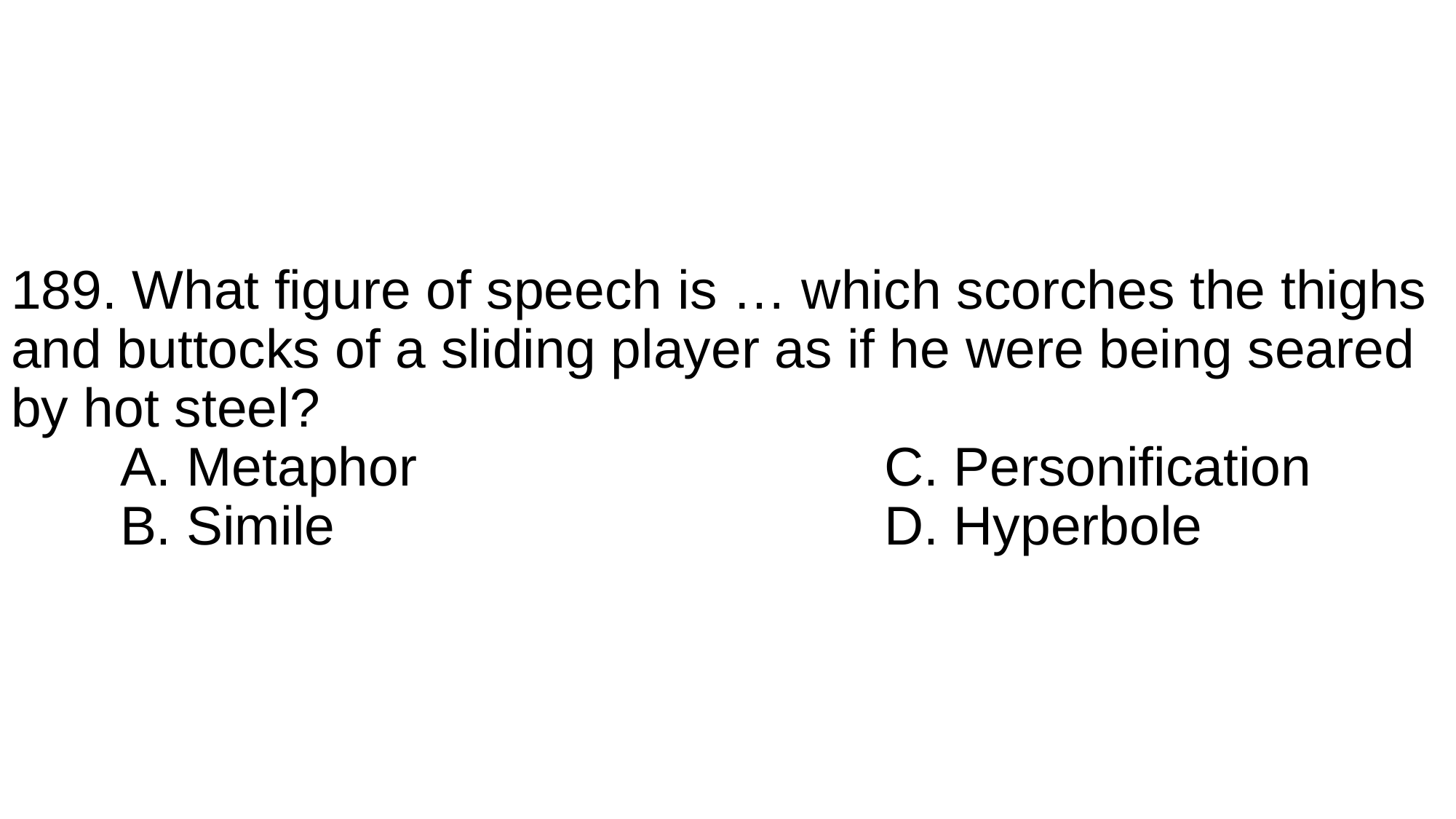

# 189. What figure of speech is … which scorches the thighs and buttocks of a sliding player as if he were being seared by hot steel? A. Metaphor					C. Personification B. Simile						D. Hyperbole